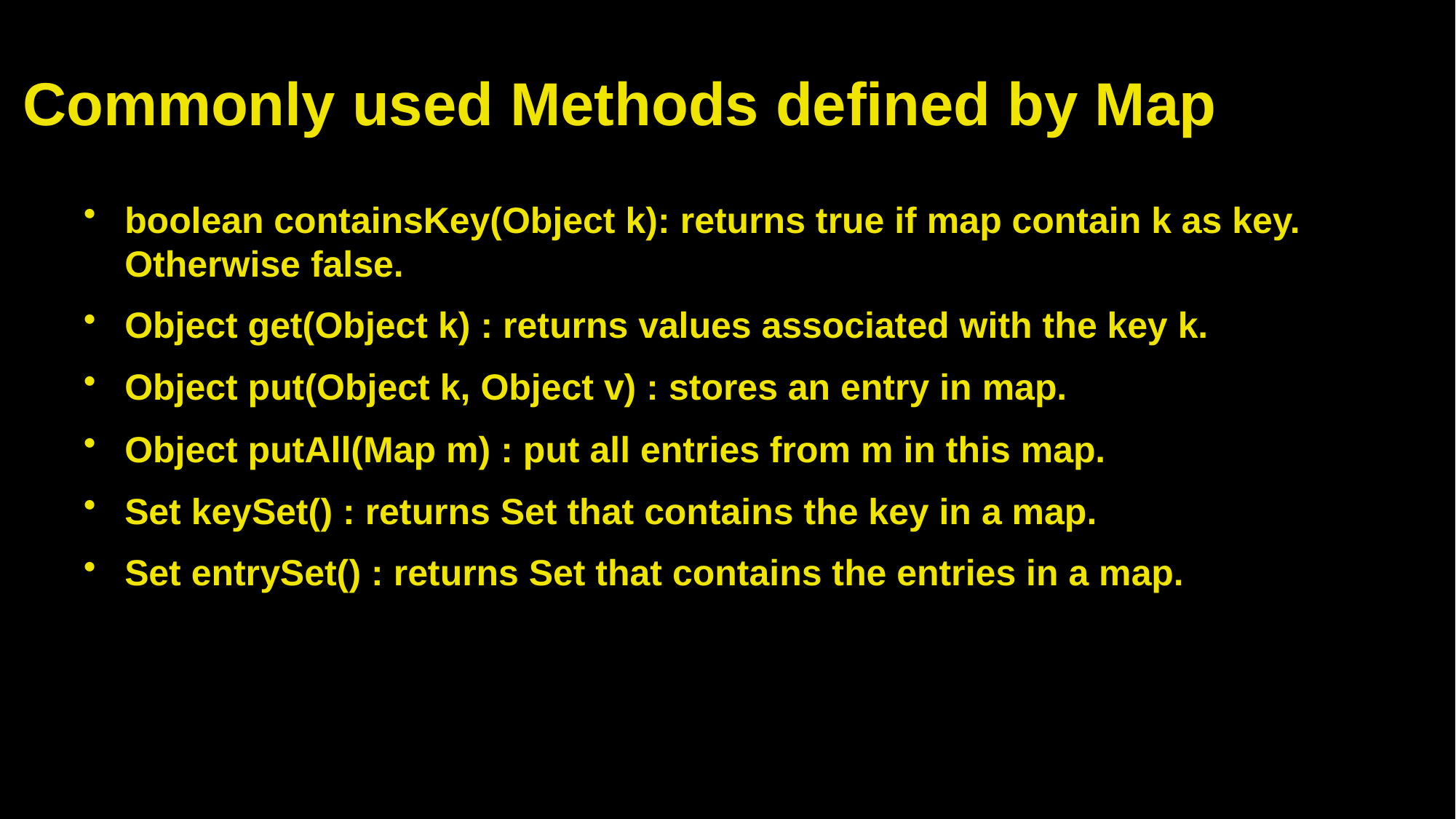

# Commonly used Methods defined by Map
boolean containsKey(Object k): returns true if map contain k as key. Otherwise false.
Object get(Object k) : returns values associated with the key k.
Object put(Object k, Object v) : stores an entry in map.
Object putAll(Map m) : put all entries from m in this map.
Set keySet() : returns Set that contains the key in a map.
Set entrySet() : returns Set that contains the entries in a map.